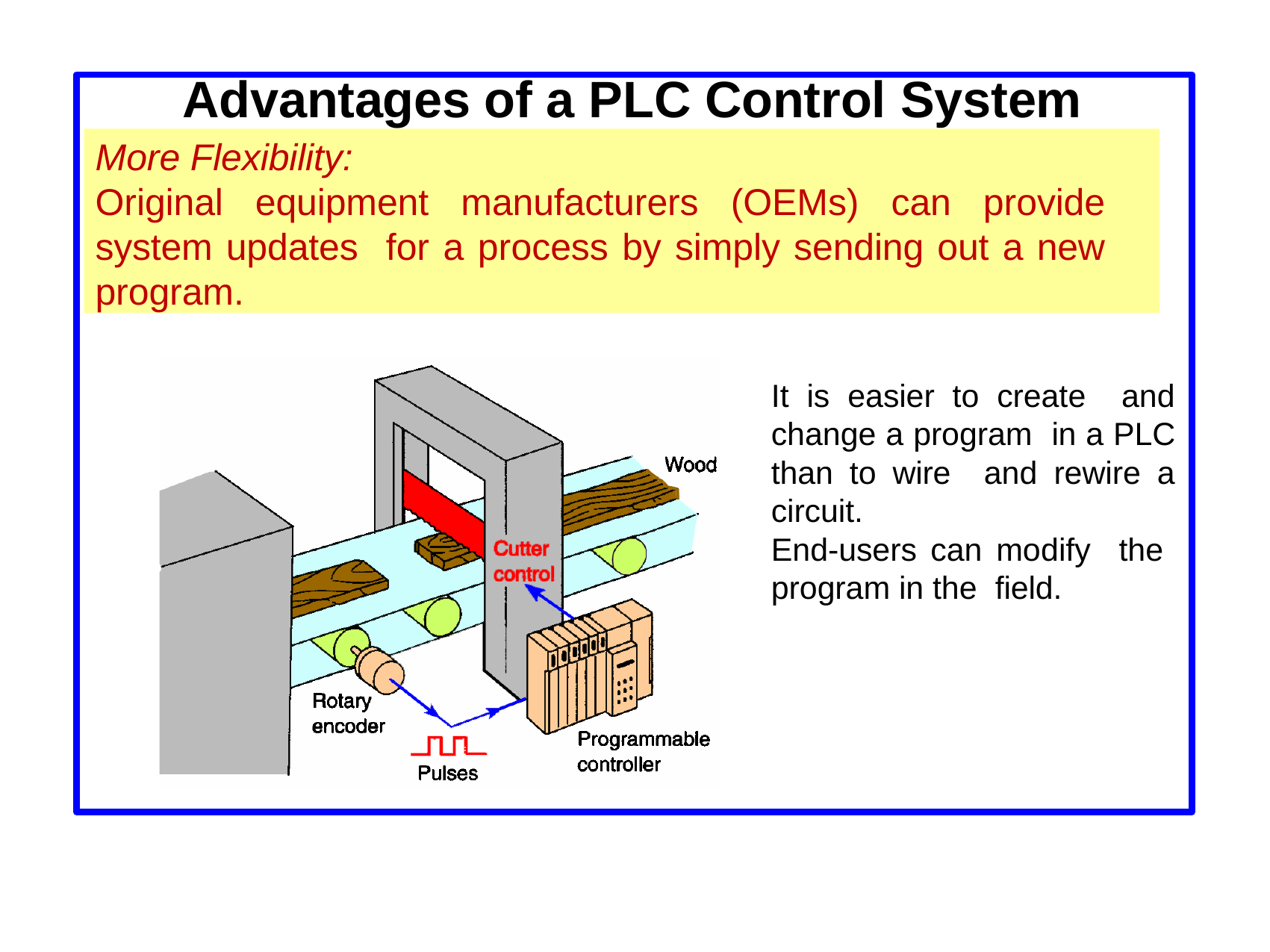

# Advantages of a PLC Control System
More Flexibility:
Original equipment manufacturers (OEMs) can provide system updates  for a process by simply sending out a new program.

It is easier to create  and change a program  in a PLC than to wire  and rewire a circuit.
End-users can modify  the program in the  field.